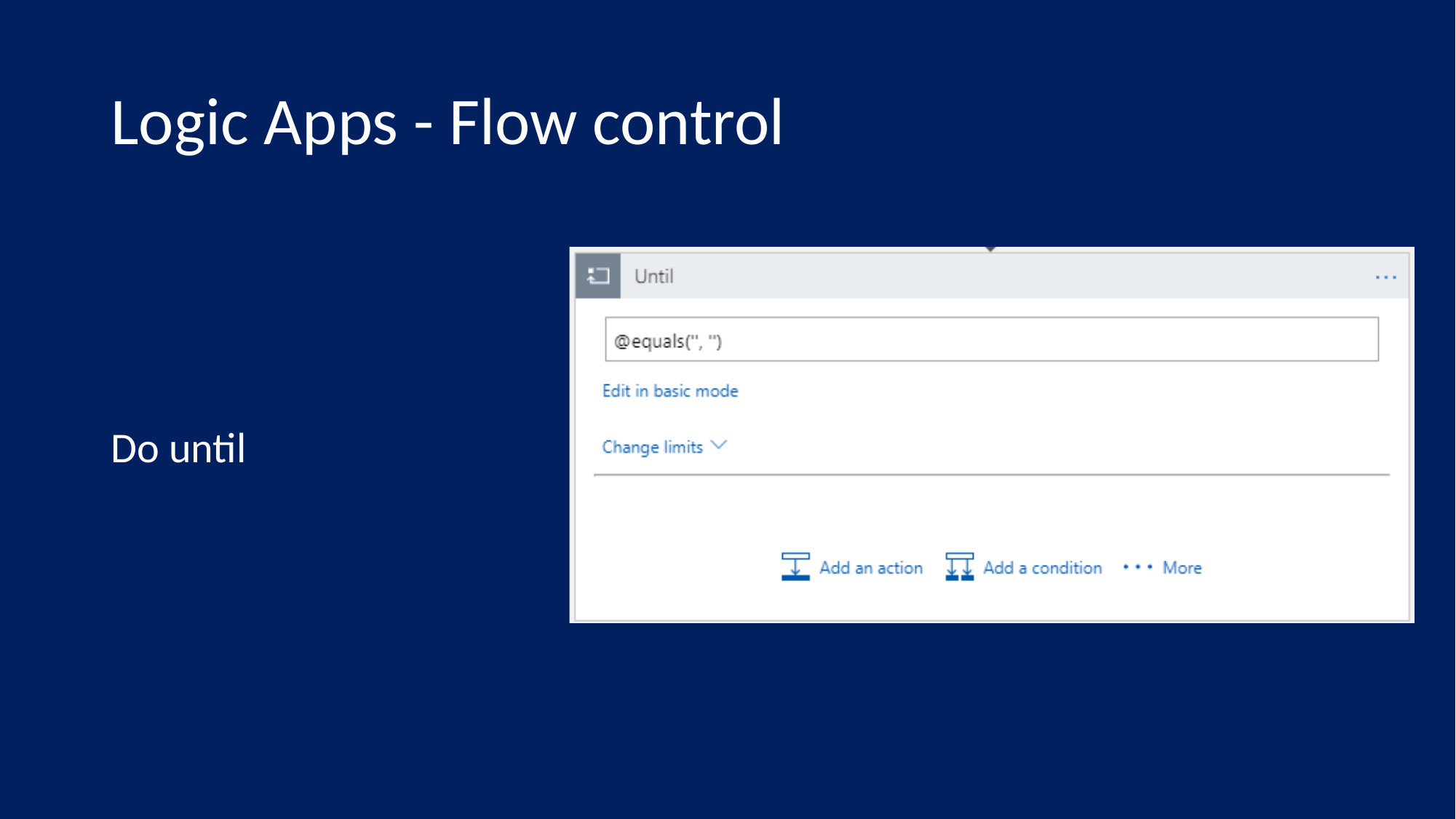

# Logic Apps - Flow control

Do until